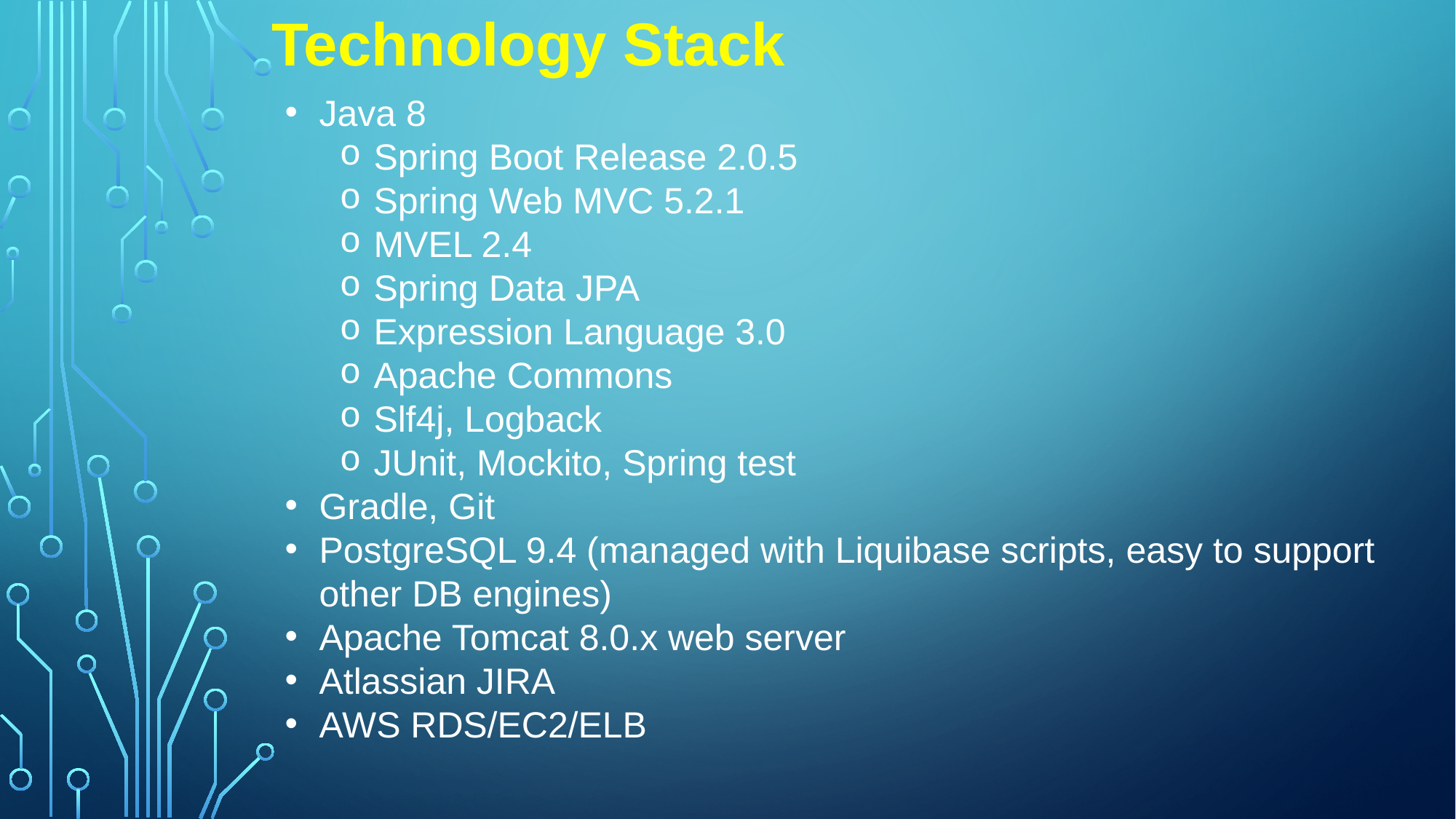

Technology Stack
Java 8
Spring Boot Release 2.0.5
Spring Web MVC 5.2.1
MVEL 2.4
Spring Data JPA
Expression Language 3.0
Apache Commons
Slf4j, Logback
JUnit, Mockito, Spring test
Gradle, Git
PostgreSQL 9.4 (managed with Liquibase scripts, easy to support other DB engines)
Apache Tomcat 8.0.x web server
Atlassian JIRA
AWS RDS/EC2/ELB